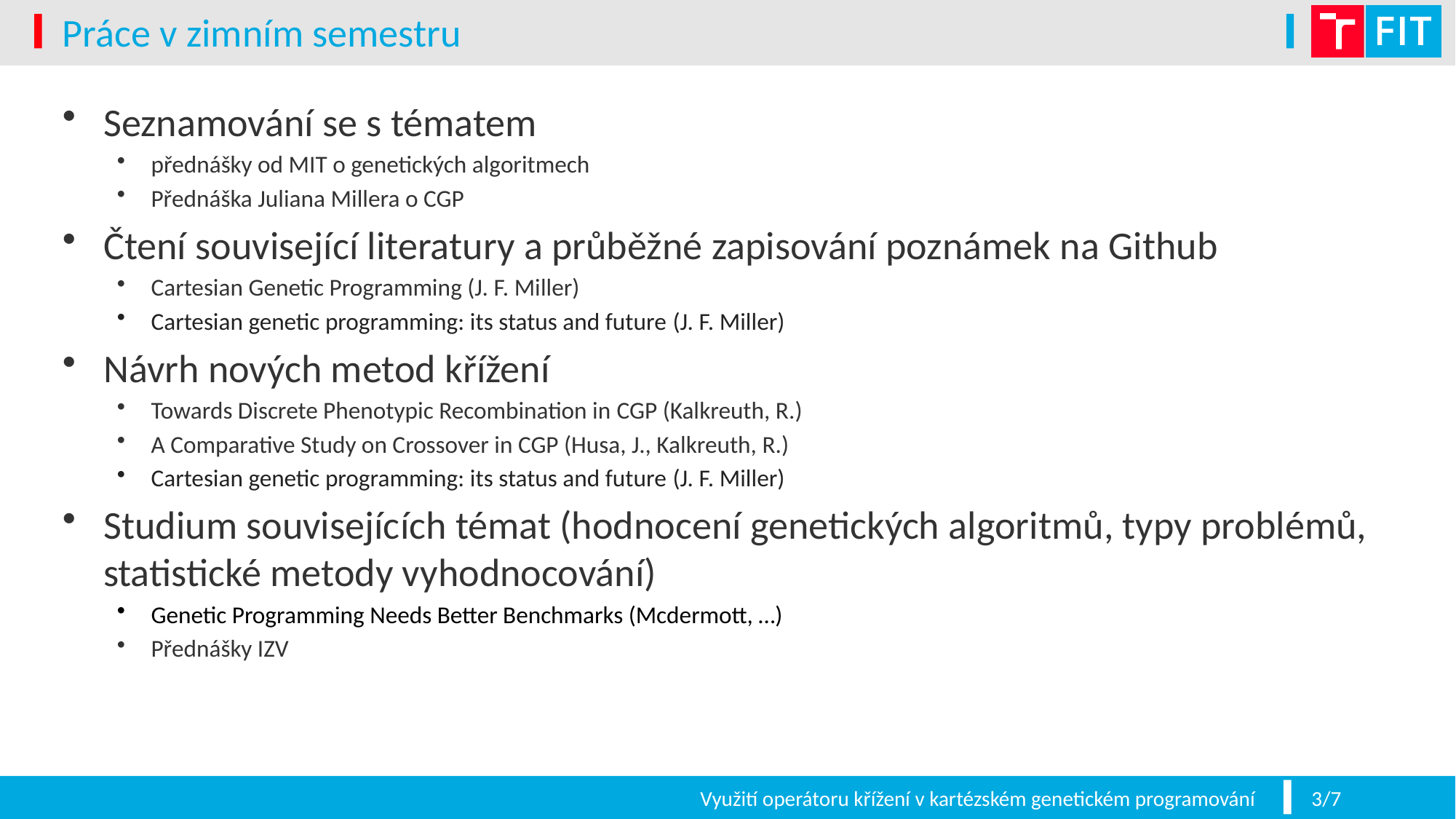

# Práce v zimním semestru
Seznamování se s tématem
přednášky od MIT o genetických algoritmech
Přednáška Juliana Millera o CGP
Čtení související literatury a průběžné zapisování poznámek na Github
Cartesian Genetic Programming (J. F. Miller)
Cartesian genetic programming: its status and future (J. F. Miller)
Návrh nových metod křížení
Towards Discrete Phenotypic Recombination in CGP (Kalkreuth, R.)
A Comparative Study on Crossover in CGP (Husa, J., Kalkreuth, R.)
Cartesian genetic programming: its status and future (J. F. Miller)
Studium souvisejících témat (hodnocení genetických algoritmů, typy problémů, statistické metody vyhodnocování)
Genetic Programming Needs Better Benchmarks (Mcdermott, …)
Přednášky IZV

Využití operátoru křížení v kartézském genetickém programování
3/7